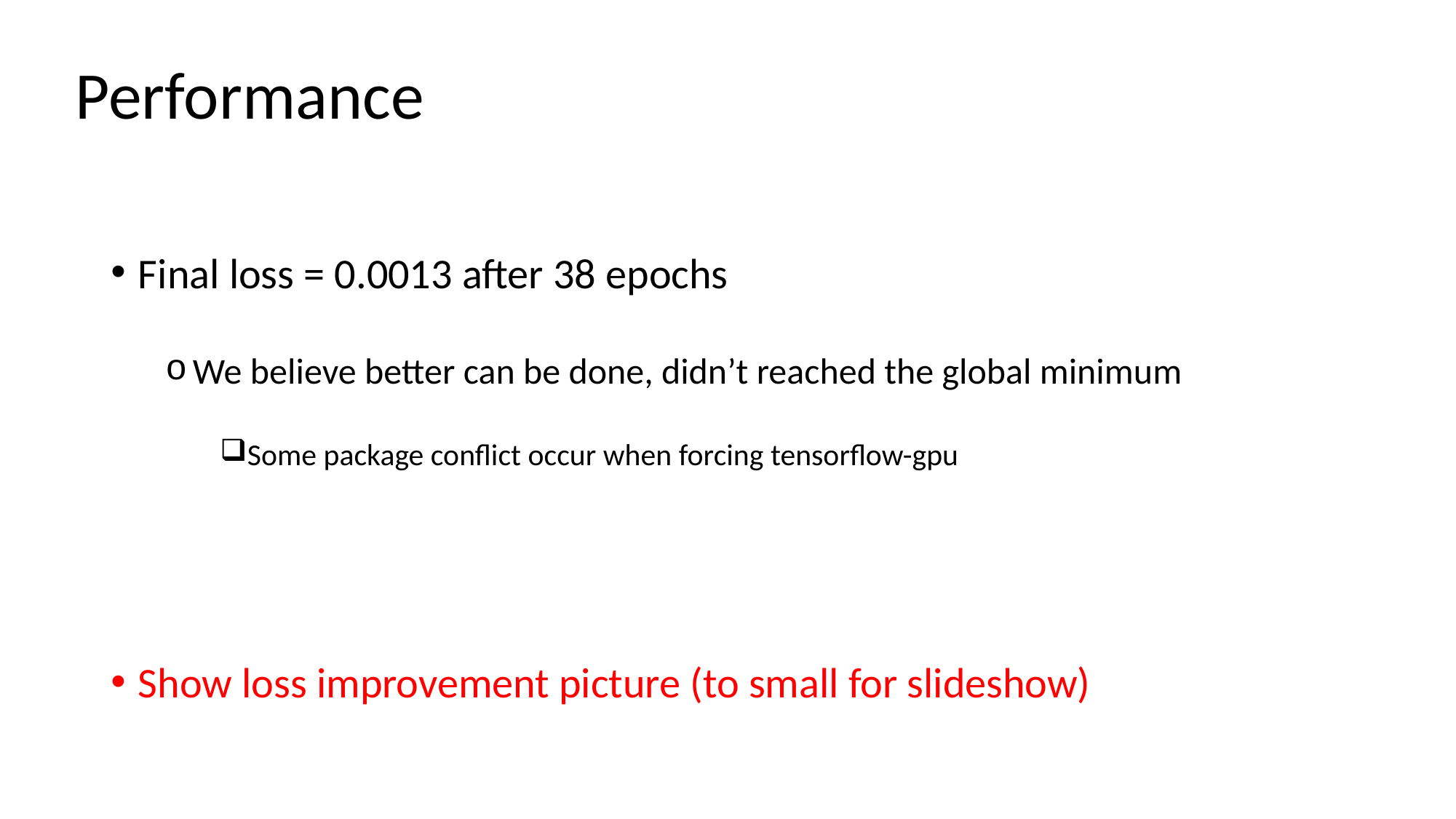

# Performance
Final loss = 0.0013 after 38 epochs
We believe better can be done, didn’t reached the global minimum
Some package conflict occur when forcing tensorflow-gpu

Show loss improvement picture (to small for slideshow)